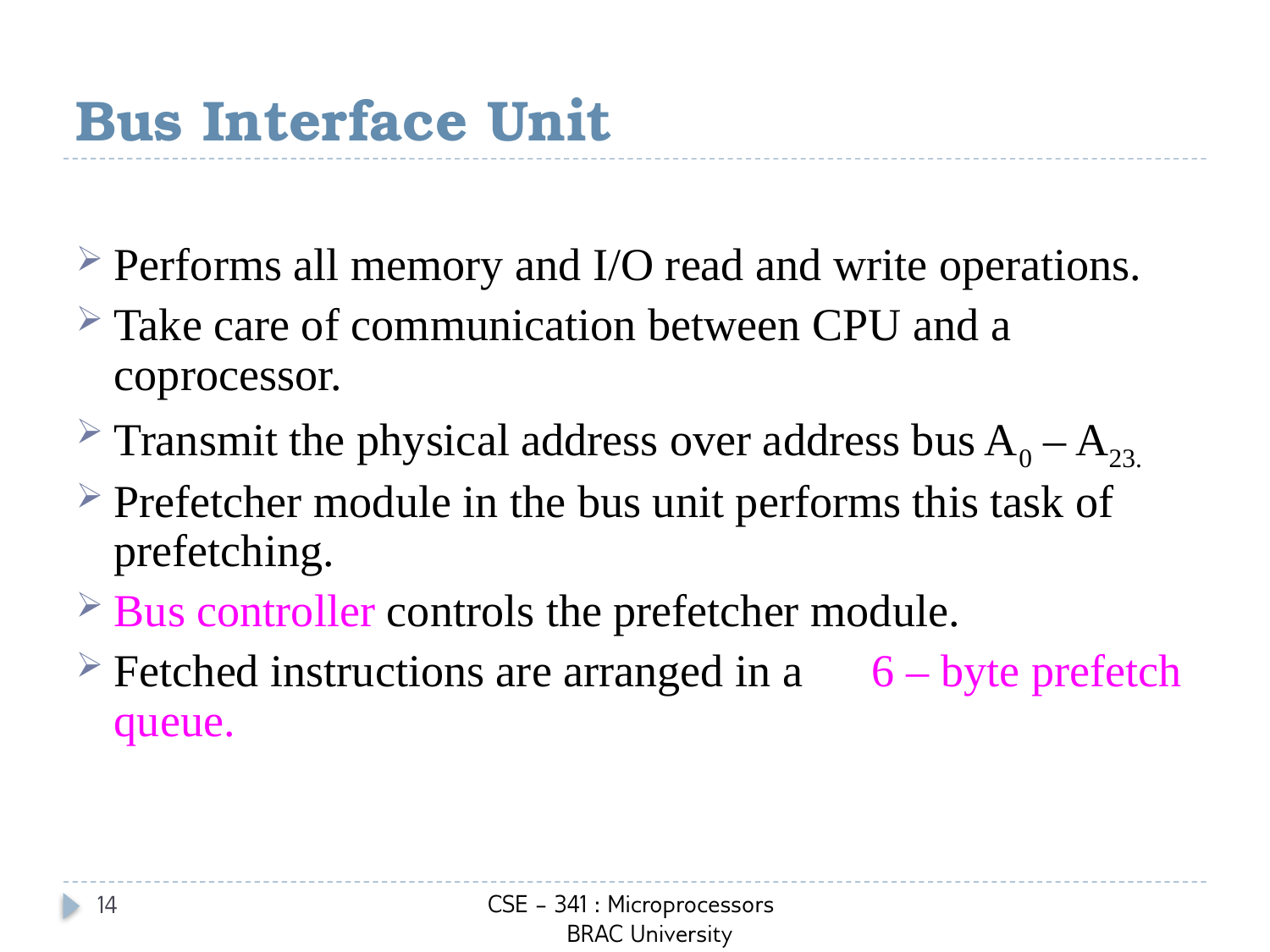

# Bus Interface Unit

Performs all memory and I/O read and write operations.
Take care of communication between CPU and a coprocessor.
Transmit the physical address over address bus A0 – A23.
Prefetcher module in the bus unit performs this task of prefetching.
Bus controller controls the prefetcher module.
Fetched instructions are arranged in a      6 – byte prefetch queue.
CSE – 341 : Microprocessors
    BRAC University
14